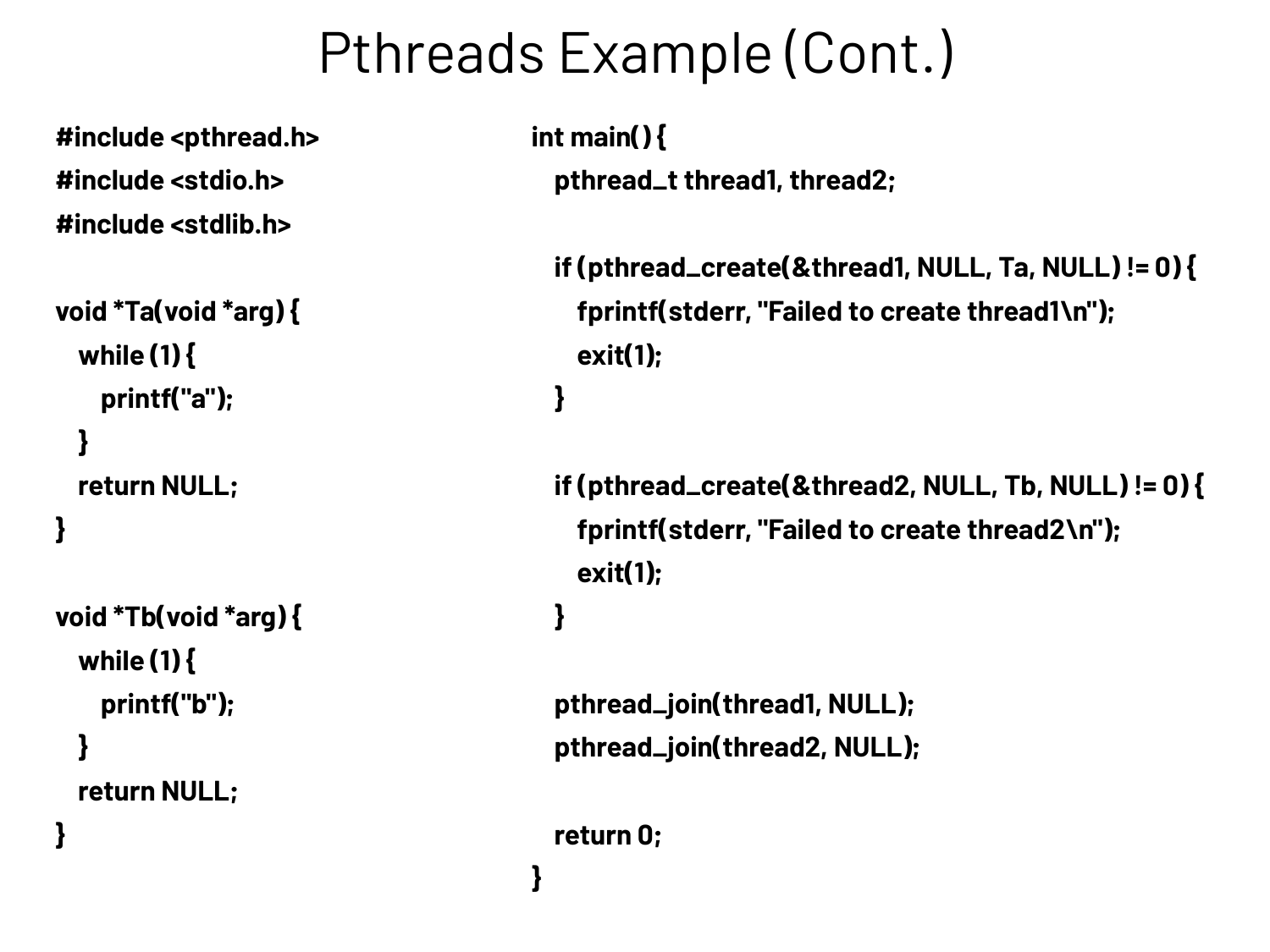

# Pthreads Example (Cont.)
#include <pthread.h>
#include <stdio.h>
#include <stdlib.h>

void *Ta(void *arg) {
    while (1) {
        printf("a");
    }
    return NULL;
}

void *Tb(void *arg) {
    while (1) {
        printf("b");
    }
    return NULL;
}

int main() {
    pthread_t thread1, thread2;

    if (pthread_create(&thread1, NULL, Ta, NULL) != 0) {
        fprintf(stderr, "Failed to create thread1\n");
        exit(1);
    }

    if (pthread_create(&thread2, NULL, Tb, NULL) != 0) {
        fprintf(stderr, "Failed to create thread2\n");
        exit(1);
    }

    pthread_join(thread1, NULL);
    pthread_join(thread2, NULL);

    return 0;
}